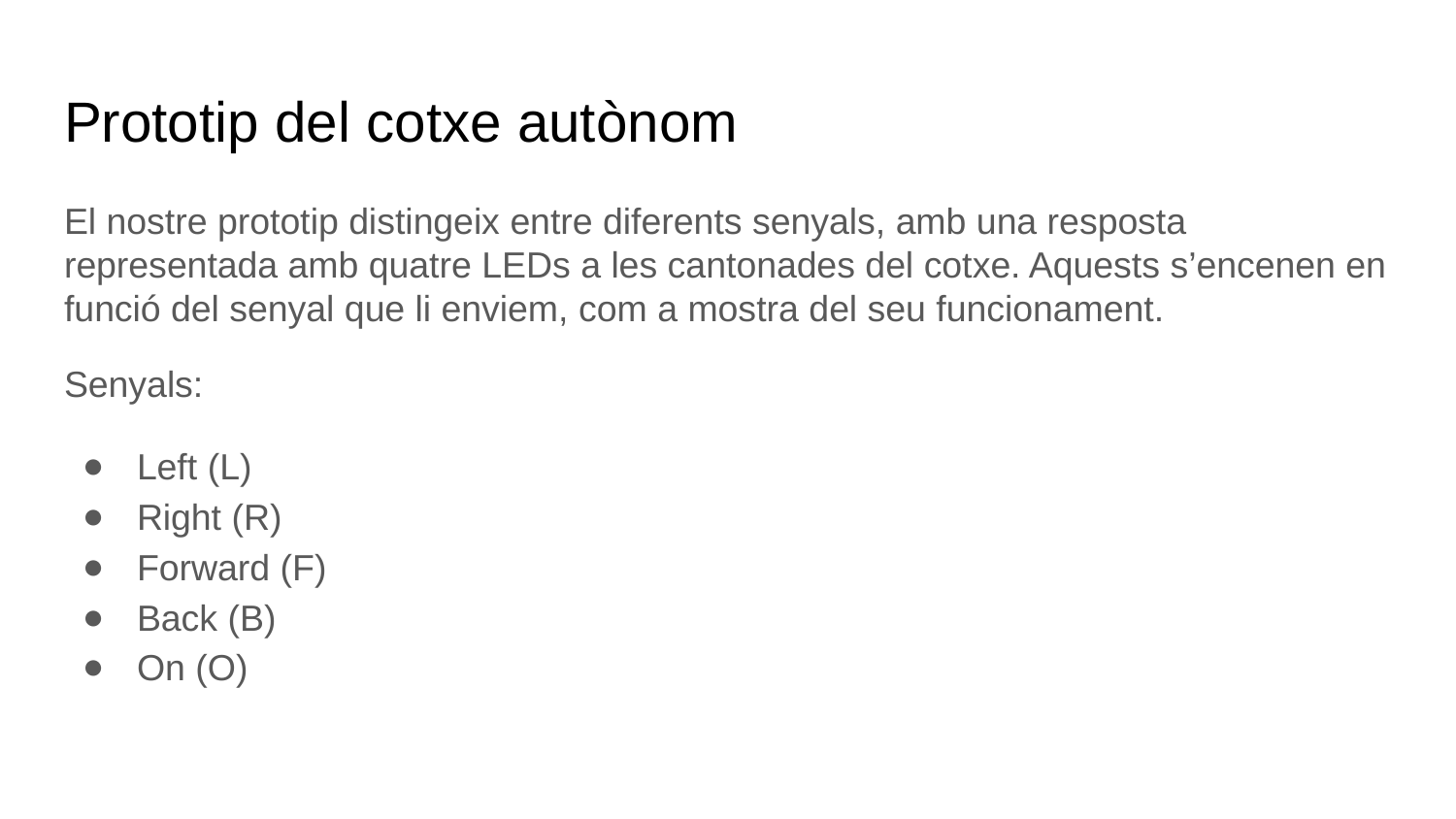

# Prototip del cotxe autònom
El nostre prototip distingeix entre diferents senyals, amb una resposta representada amb quatre LEDs a les cantonades del cotxe. Aquests s’encenen en funció del senyal que li enviem, com a mostra del seu funcionament.
Senyals:
Left (L)
Right (R)
Forward (F)
Back (B)
On (O)